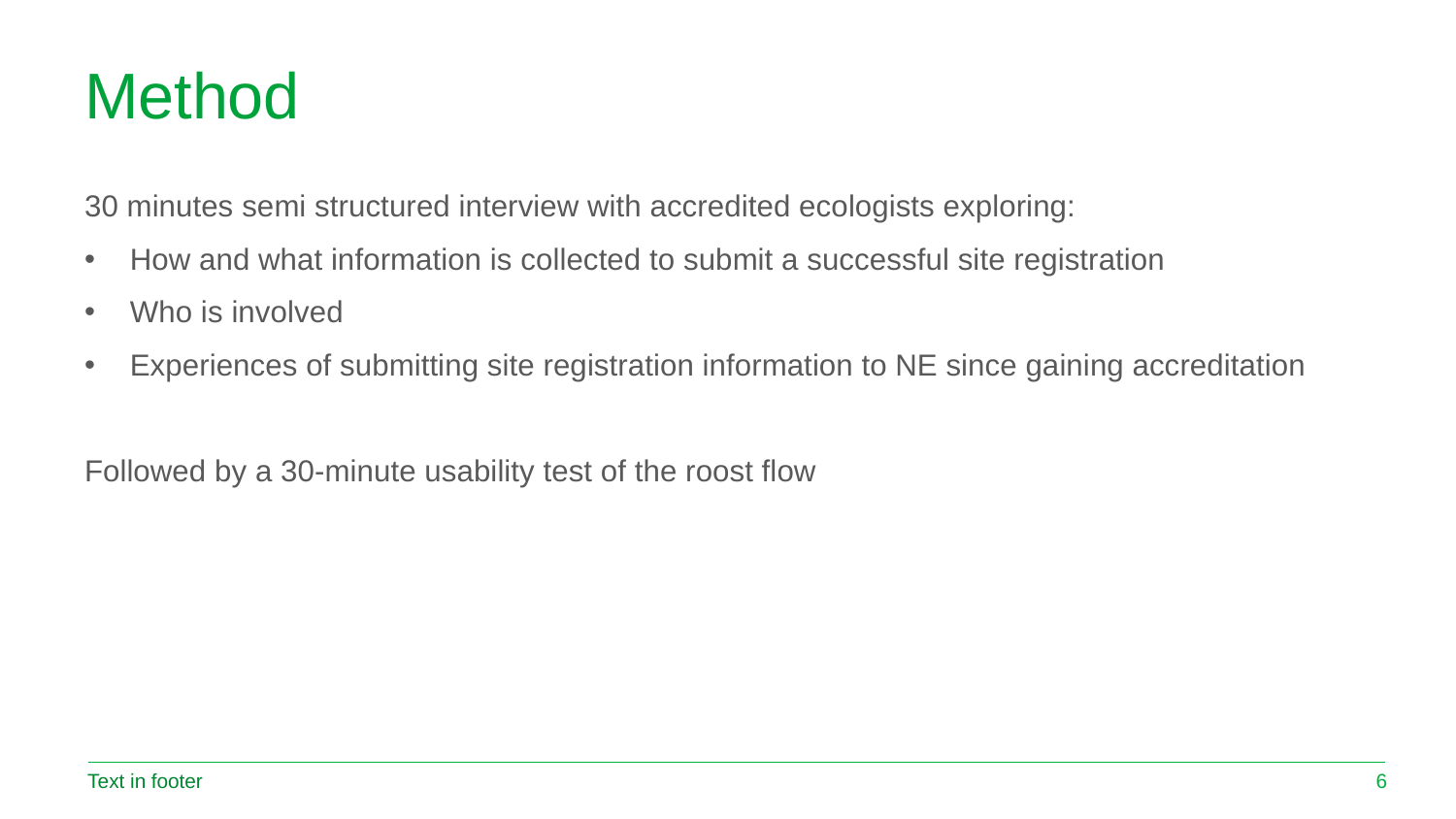

# Method
30 minutes semi structured interview with accredited ecologists exploring:
How and what information is collected to submit a successful site registration
Who is involved
Experiences of submitting site registration information to NE since gaining accreditation

Followed by a 30-minute usability test of the roost flow

Text in footer
6